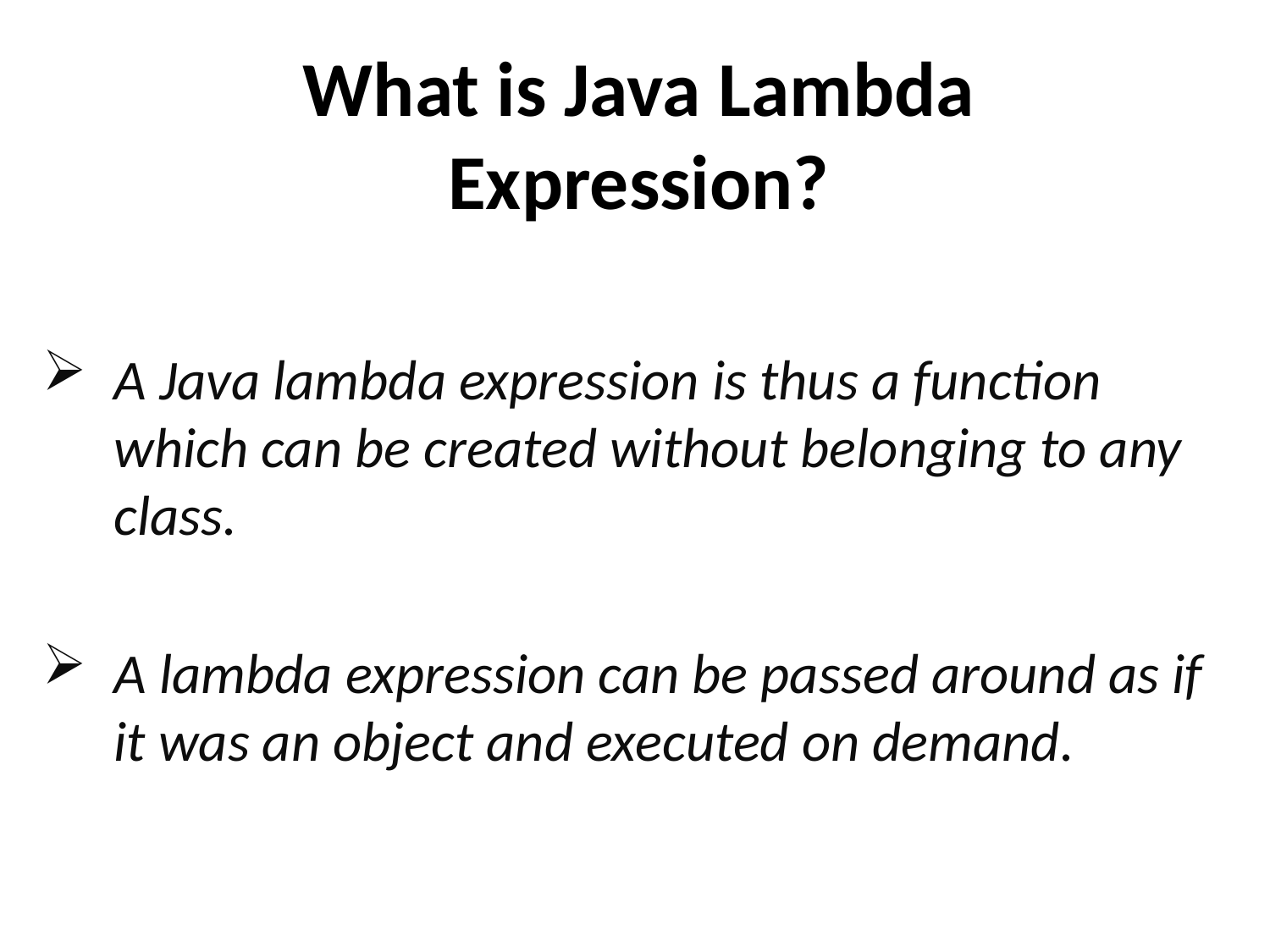

# What is Java Lambda Expression?
A Java lambda expression is thus a function which can be created without belonging to any class.

A lambda expression can be passed around as if it was an object and executed on demand.